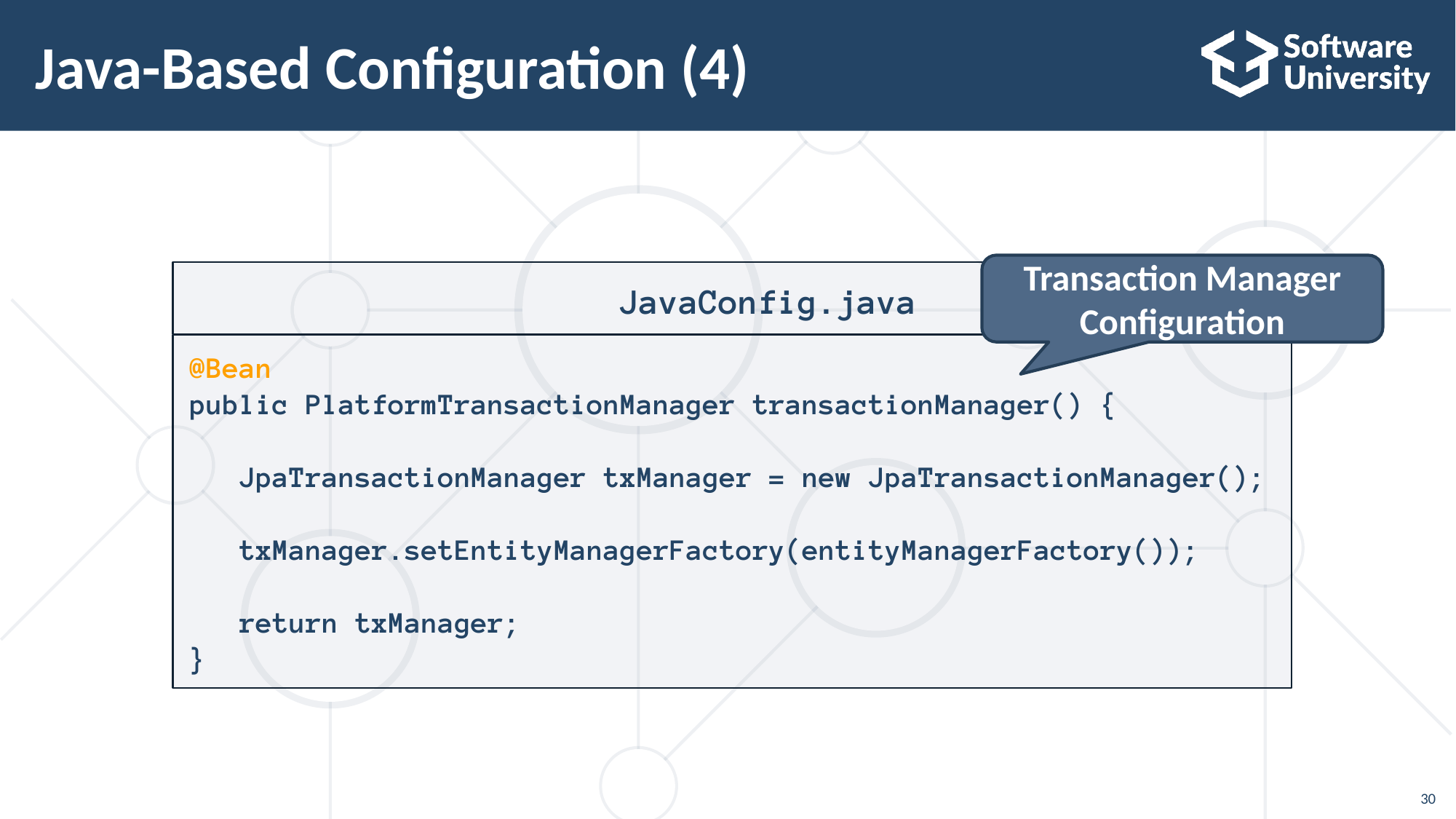

# Java-Based Configuration (4)
Transaction Manager Configuration
JavaConfig.java
@Bean
public PlatformTransactionManager transactionManager() {
   JpaTransactionManager txManager = new JpaTransactionManager();
   txManager.setEntityManagerFactory(entityManagerFactory());
   return txManager;
}
30